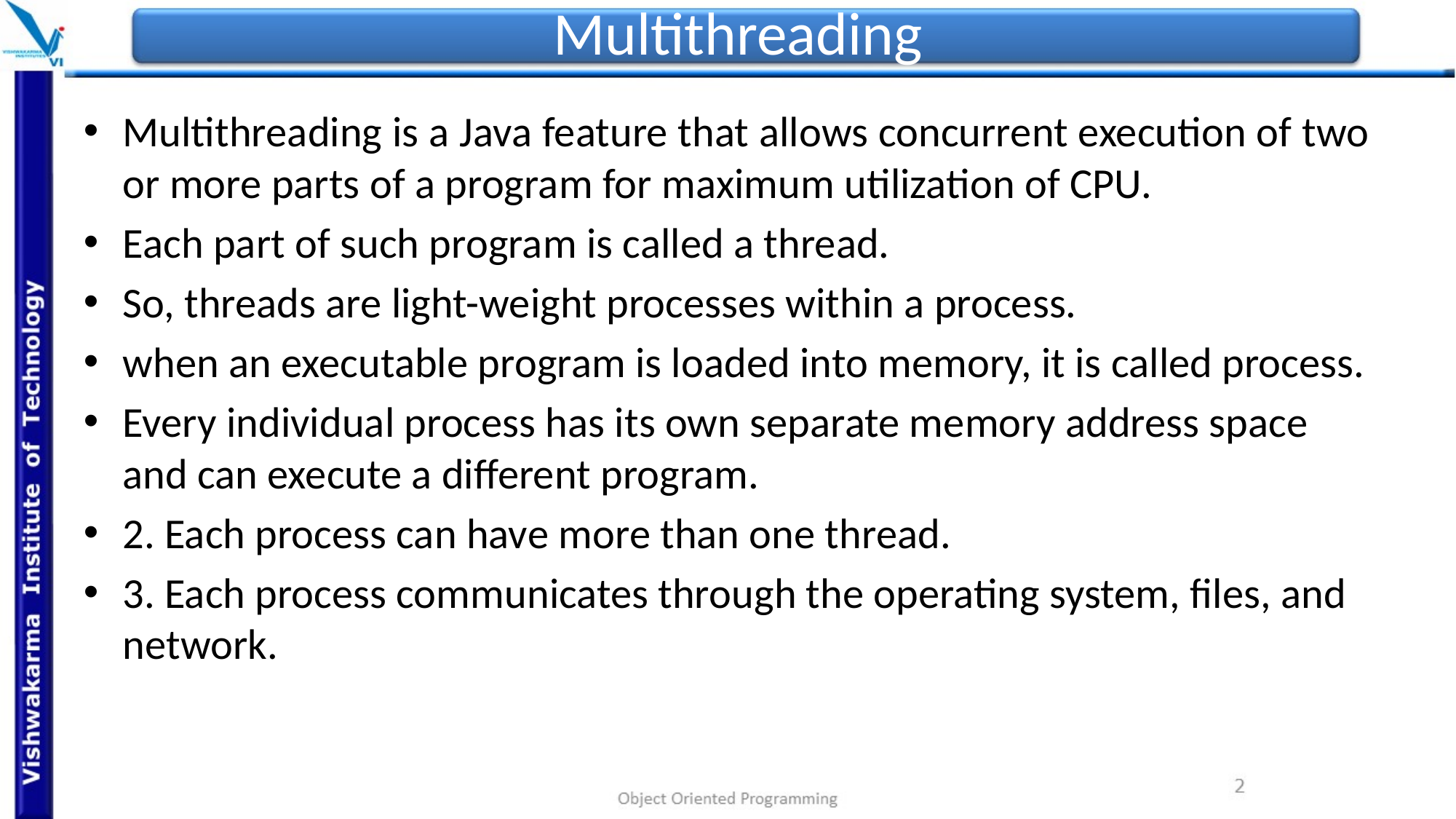

# Multithreading
Multithreading is a Java feature that allows concurrent execution of two or more parts of a program for maximum utilization of CPU.
Each part of such program is called a thread.
So, threads are light-weight processes within a process.
when an executable program is loaded into memory, it is called process.
Every individual process has its own separate memory address space and can execute a different program.
2. Each process can have more than one thread.
3. Each process communicates through the operating system, files, and network.